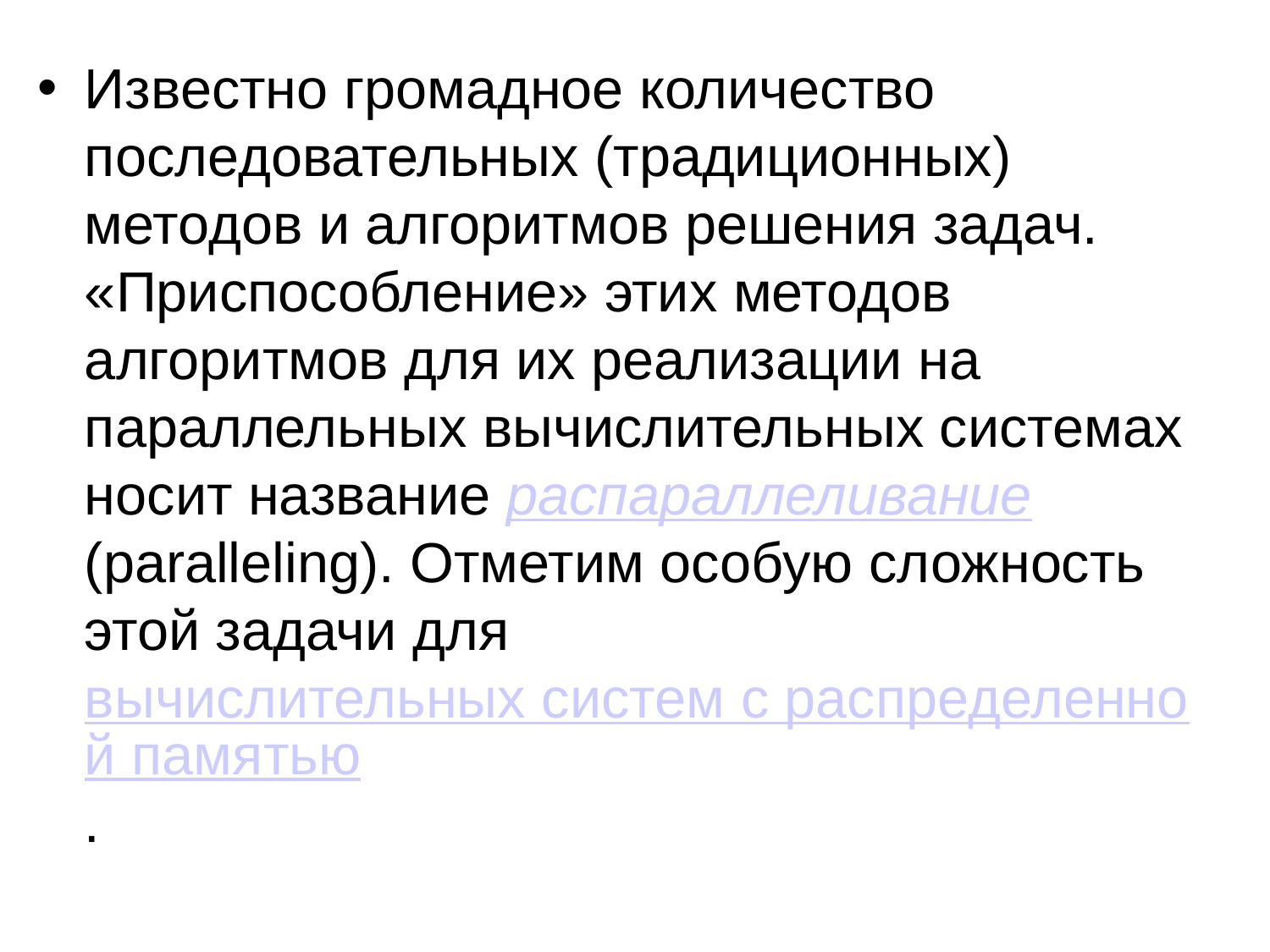

Известно громадное количество последовательных (традиционных) методов и алгоритмов решения задач. «Приспособление» этих методов алгоритмов для их реализации на параллельных вычислительных системах носит название распараллеливание (paralleling). Отметим особую сложность этой задачи для вычислительных систем с распределенной памятью.